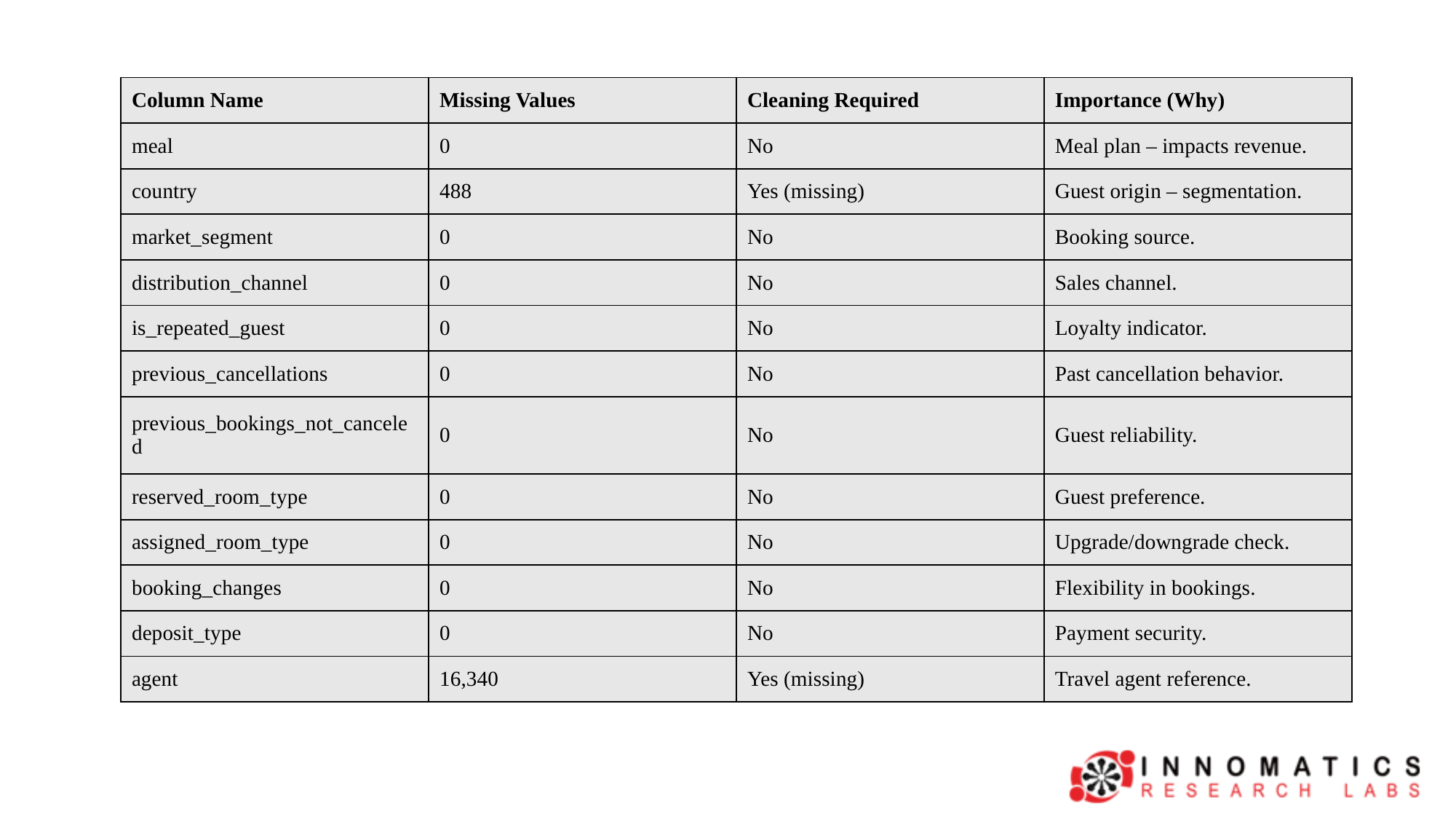

| Column Name | Missing Values | Cleaning Required | Importance (Why) |
| --- | --- | --- | --- |
| meal | 0 | No | Meal plan – impacts revenue. |
| country | 488 | Yes (missing) | Guest origin – segmentation. |
| market\_segment | 0 | No | Booking source. |
| distribution\_channel | 0 | No | Sales channel. |
| is\_repeated\_guest | 0 | No | Loyalty indicator. |
| previous\_cancellations | 0 | No | Past cancellation behavior. |
| previous\_bookings\_not\_canceled | 0 | No | Guest reliability. |
| reserved\_room\_type | 0 | No | Guest preference. |
| assigned\_room\_type | 0 | No | Upgrade/downgrade check. |
| booking\_changes | 0 | No | Flexibility in bookings. |
| deposit\_type | 0 | No | Payment security. |
| agent | 16,340 | Yes (missing) | Travel agent reference. |